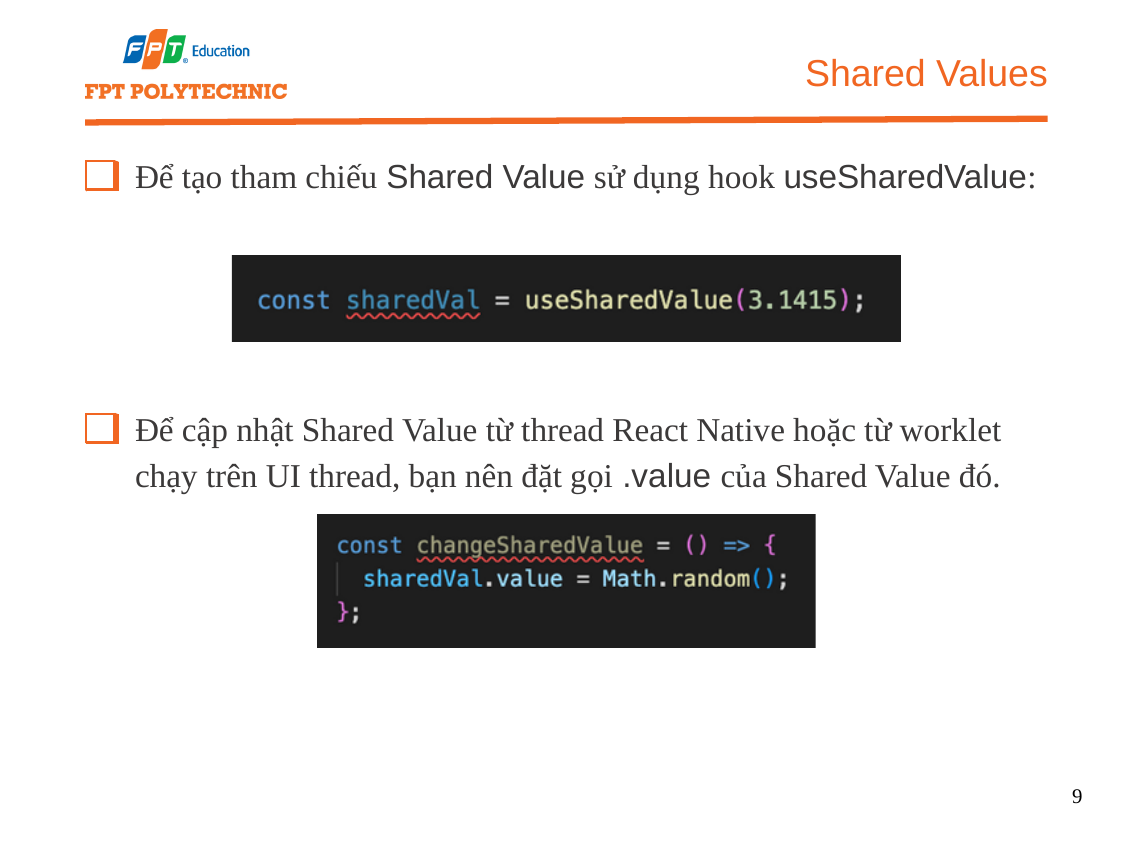

Shared Values

Để tạo tham chiếu Shared Value sử dụng hook useSharedValue:

Để cập nhật Shared Value từ thread React Native hoặc từ worklet chạy trên UI thread, bạn nên đặt gọi .value của Shared Value đó.

9